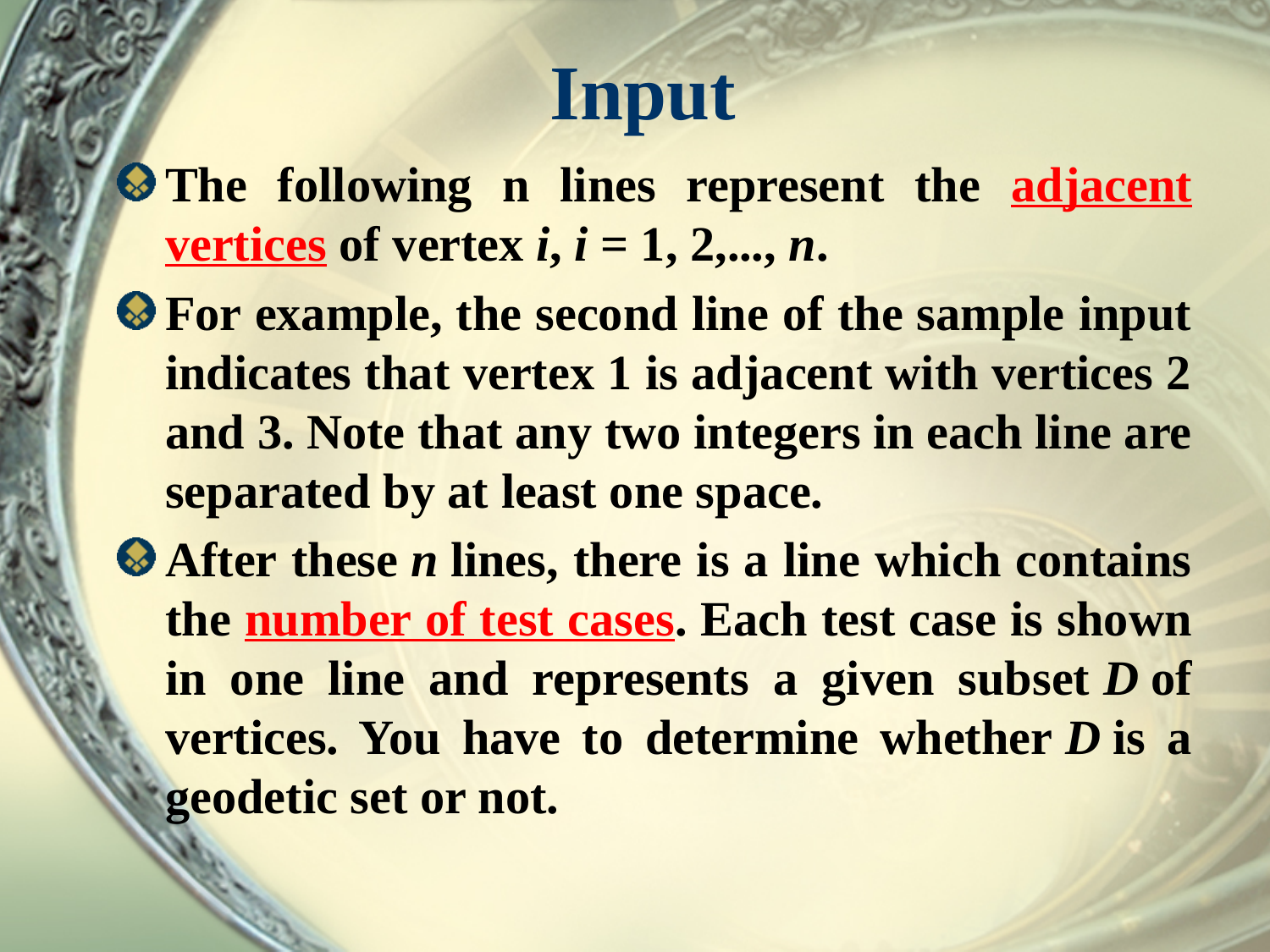

# Input
The following n lines represent the adjacent vertices of vertex i, i = 1, 2,..., n.
For example, the second line of the sample input indicates that vertex 1 is adjacent with vertices 2 and 3. Note that any two integers in each line are separated by at least one space.
After these n lines, there is a line which contains the number of test cases. Each test case is shown in one line and represents a given subset D of vertices. You have to determine whether D is a geodetic set or not.